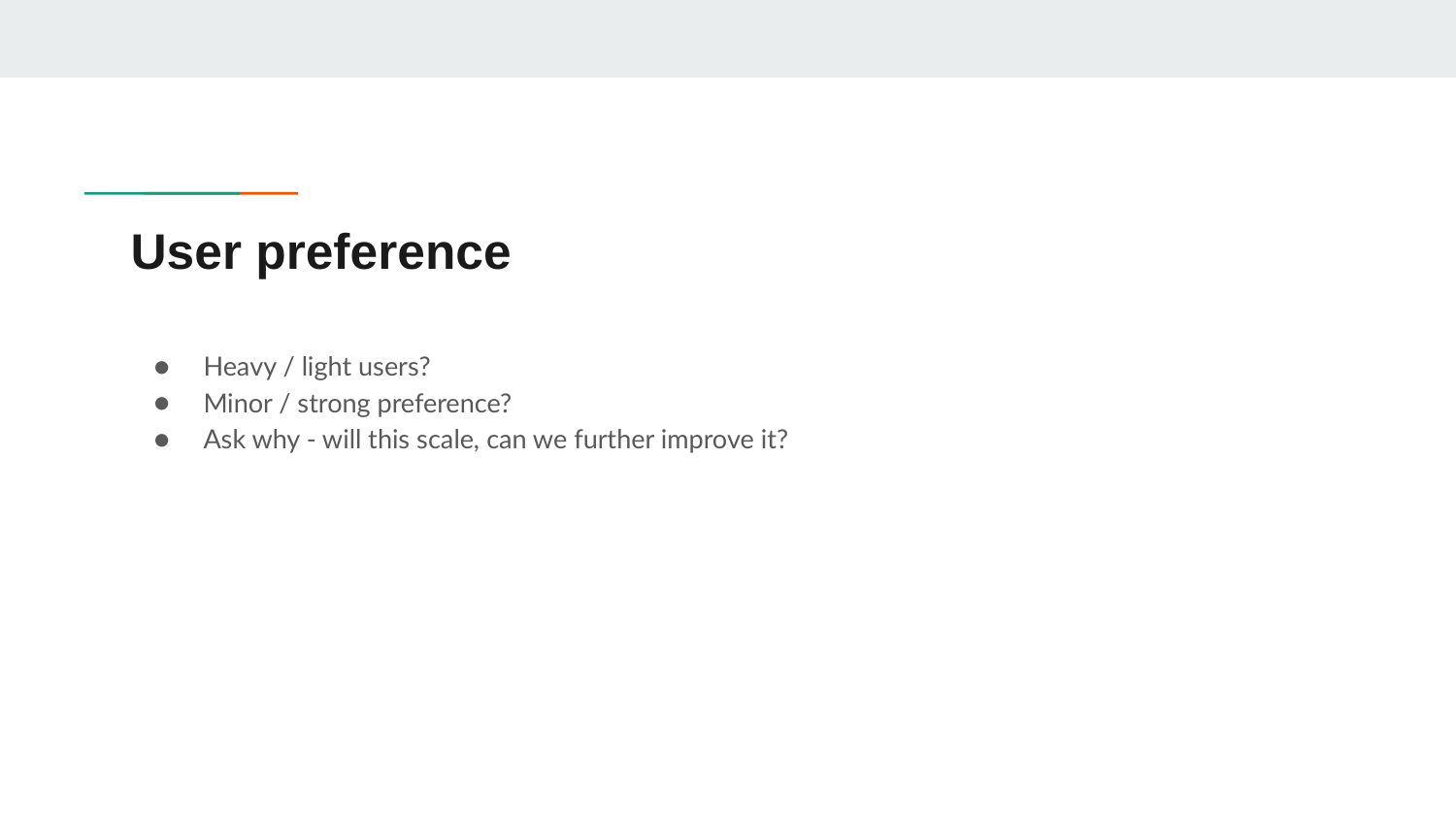

# User preference
Heavy / light users?
Minor / strong preference?
Ask why - will this scale, can we further improve it?